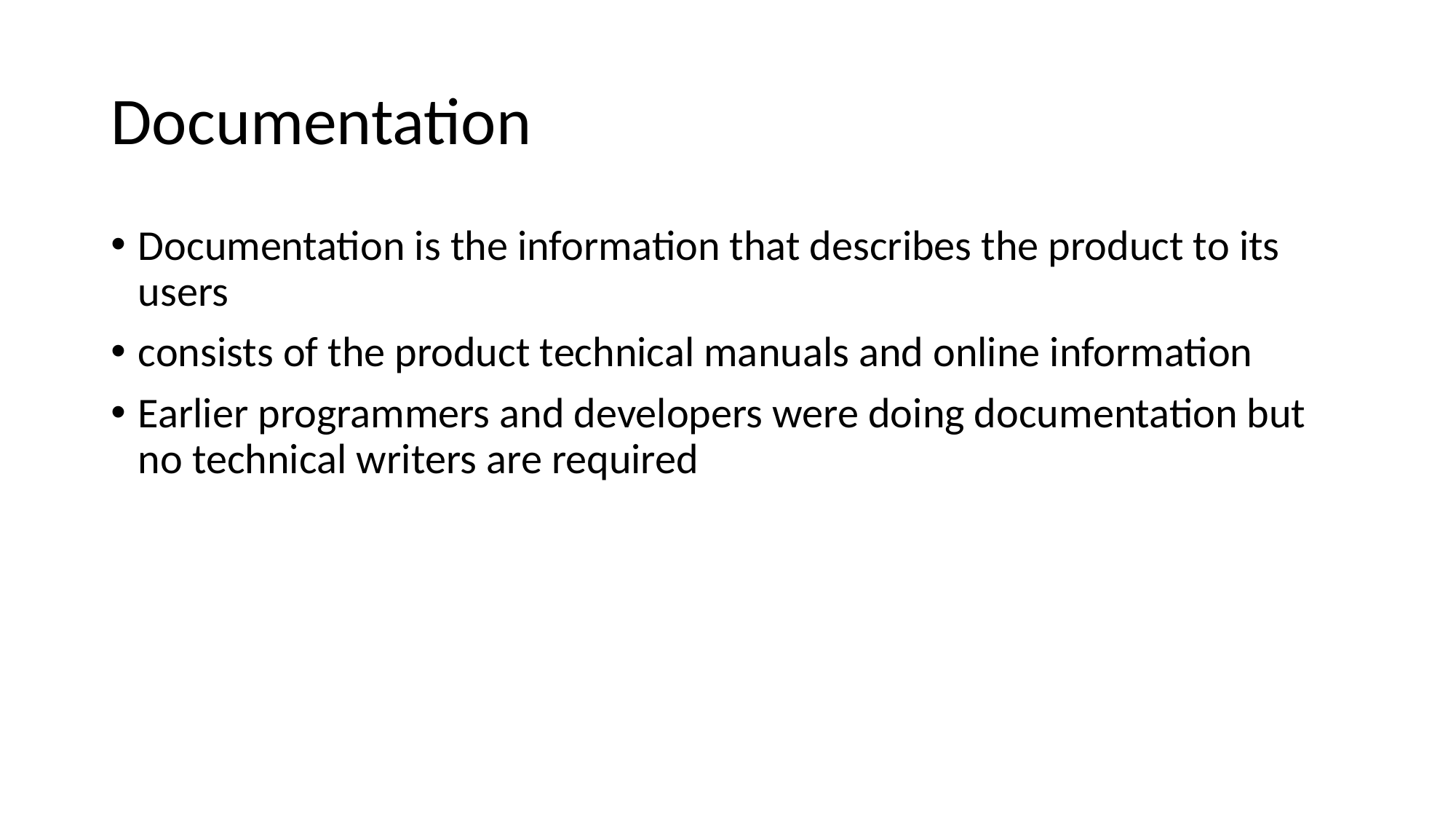

# Documentation
Documentation is the information that describes the product to its users
consists of the product technical manuals and online information
Earlier programmers and developers were doing documentation but no technical writers are required